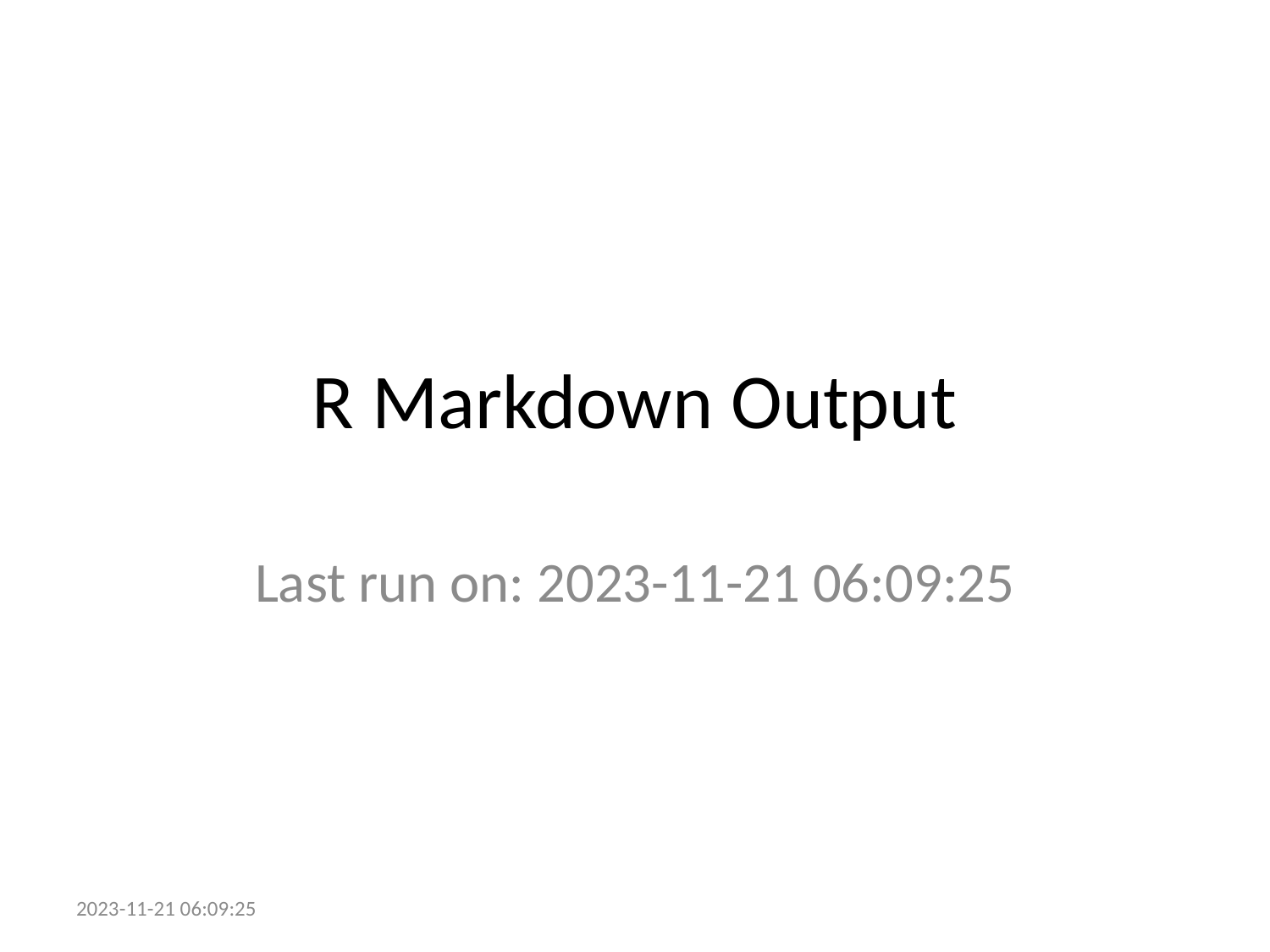

# R Markdown Output
Last run on: 2023-11-21 06:09:25
2023-11-21 06:09:25